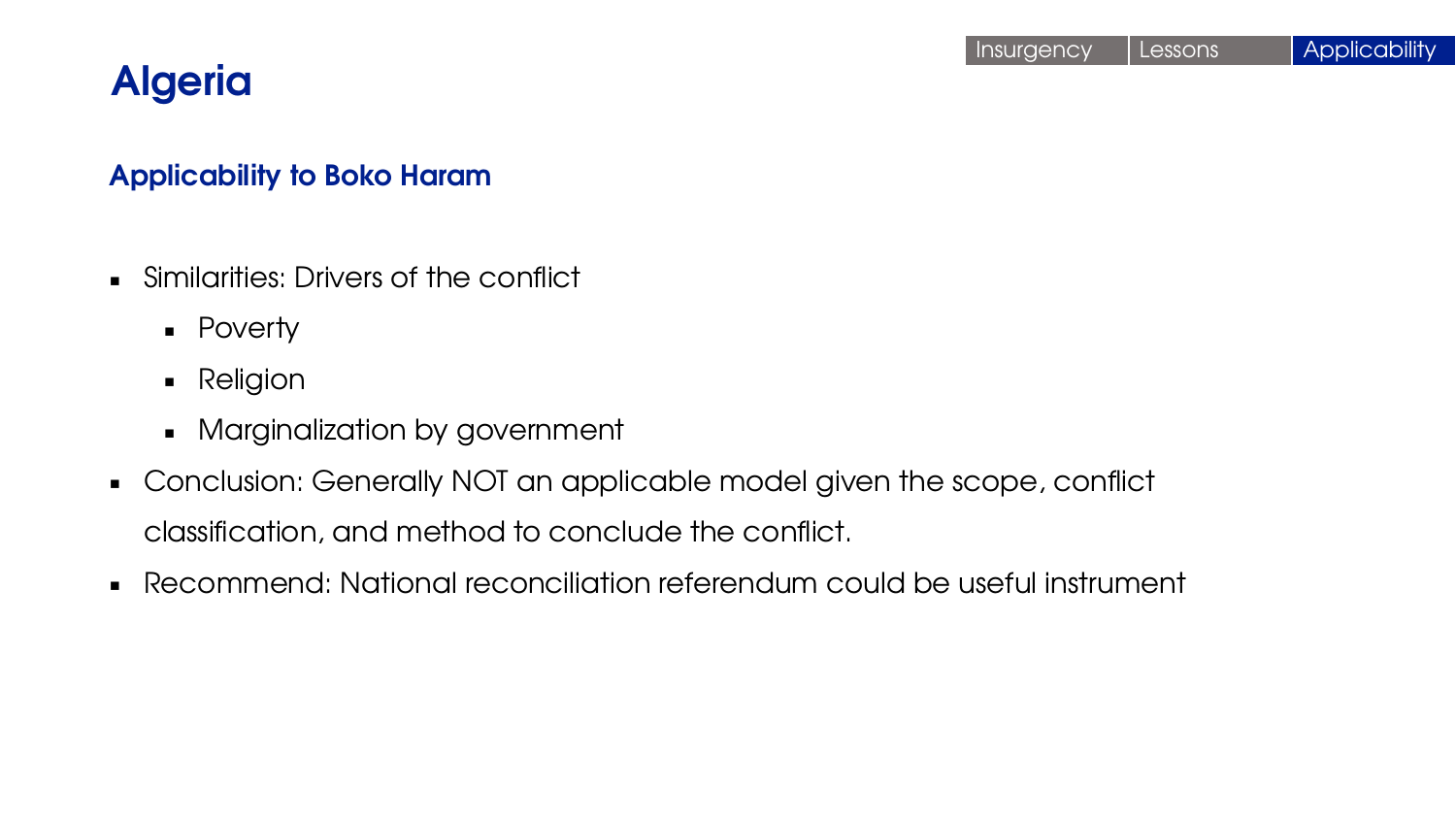

| Insurgency | Lessons | Applicability |
| --- | --- | --- |
Algeria
Applicability to Boko Haram

Similarities: Drivers of the conflict
Poverty
Religion
Marginalization by government
Conclusion: Generally NOT an applicable model given the scope, conflict classification, and method to conclude the conflict.
Recommend: National reconciliation referendum could be useful instrument